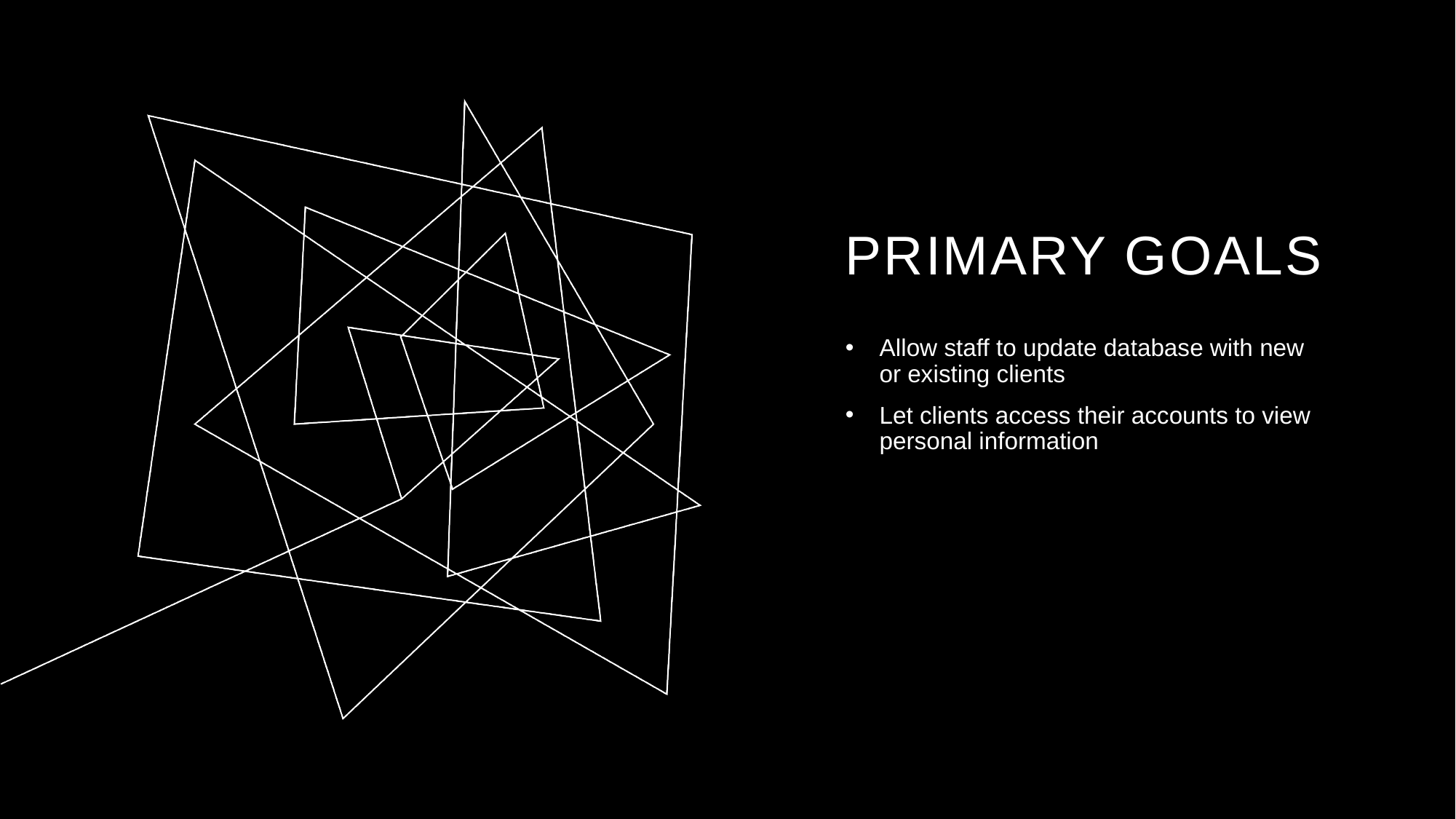

# PRIMARY GOALS
Allow staff to update database with new or existing clients
Let clients access their accounts to view personal information